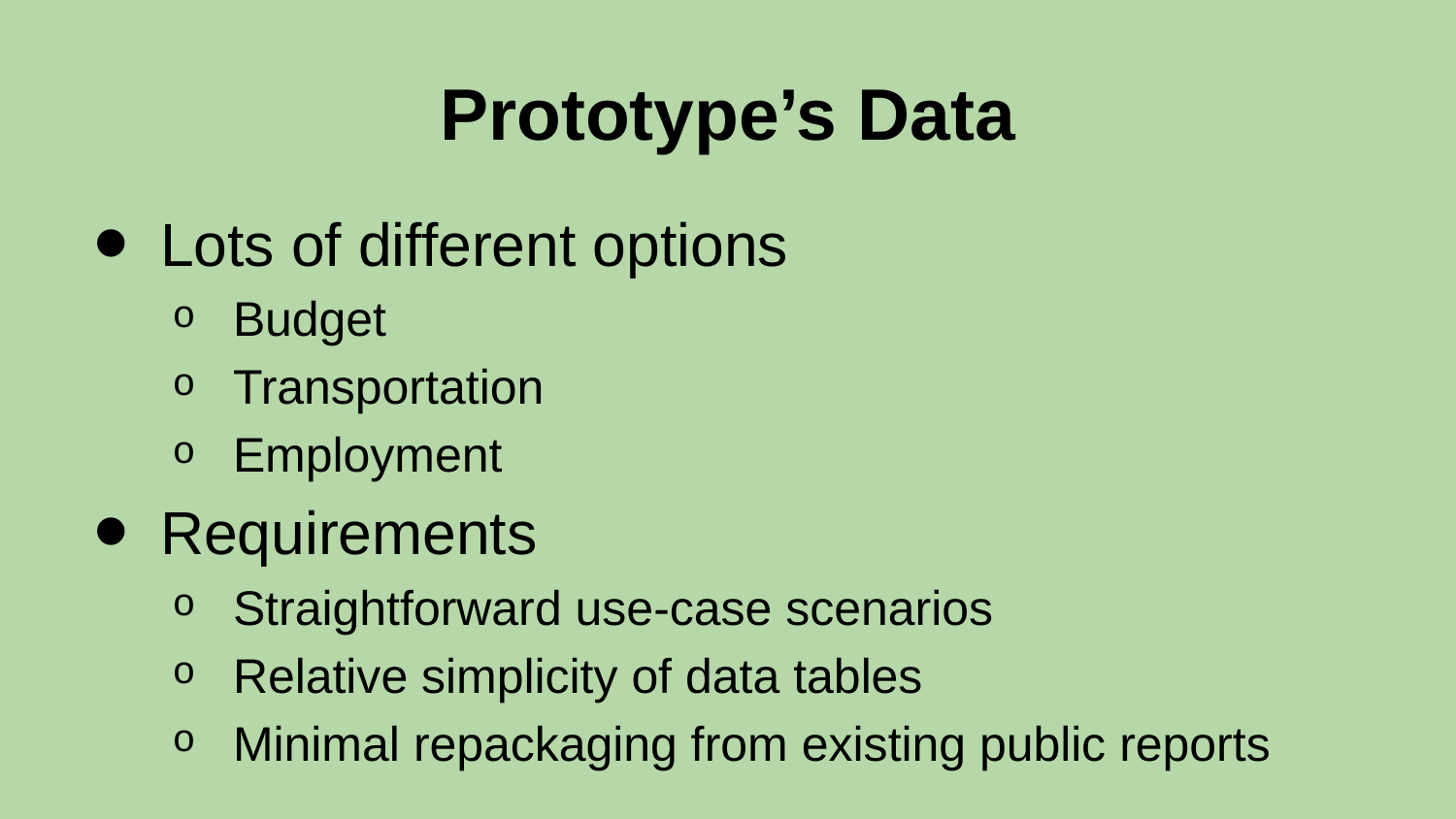

# Prototype’s Data
Lots of different options
Budget
Transportation
Employment
Requirements
Straightforward use-case scenarios
Relative simplicity of data tables
Minimal repackaging from existing public reports